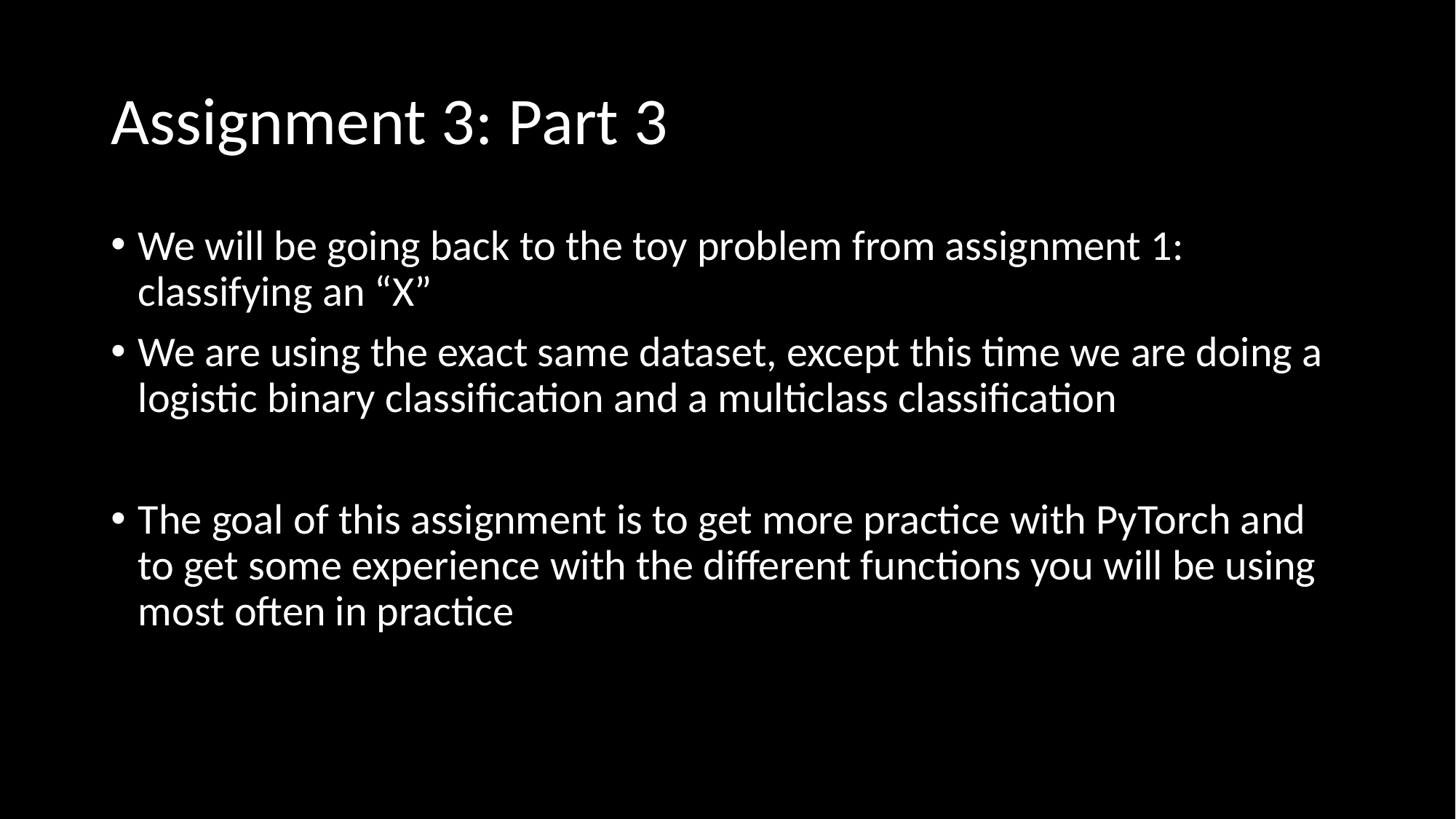

# Assignment 3: Part 3
We will be going back to the toy problem from assignment 1: classifying an “X”
We are using the exact same dataset, except this time we are doing a logistic binary classification and a multiclass classification

The goal of this assignment is to get more practice with PyTorch and to get some experience with the different functions you will be using most often in practice